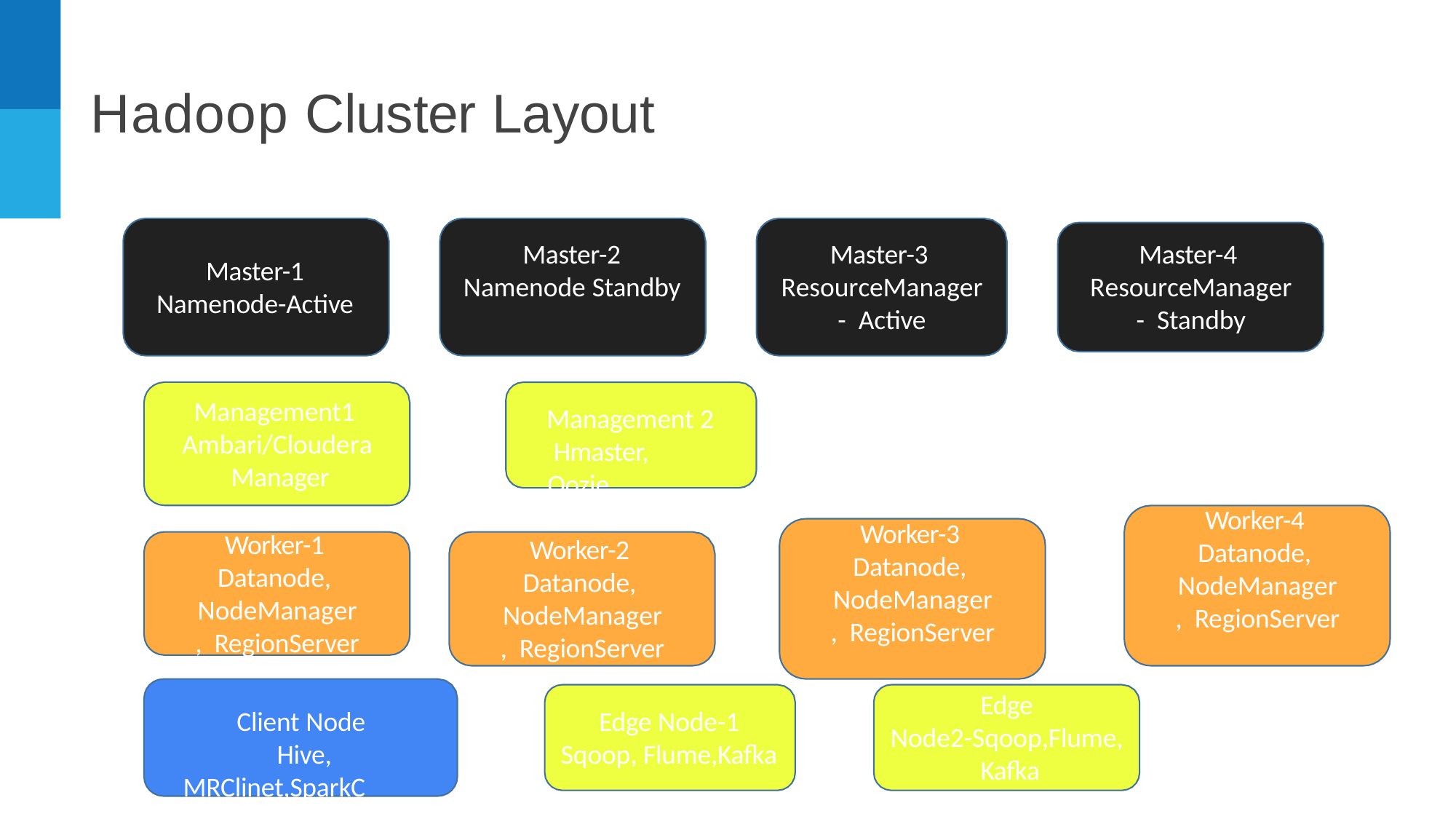

# Hadoop Cluster Layout

Master-2  Namenode Standby
Master-3  ResourceManager-  Active
Master-4  ResourceManager-  Standby
Master-1  Namenode-Active

Management1  Ambari/Cloudera  Manager
Management 2  Hmaster, Oozie
Worker-4  Datanode,  NodeManager,  RegionServer

Worker-3  Datanode,  NodeManager,  RegionServer

Worker-1  Datanode,  NodeManager,  RegionServer
Worker-2  Datanode,  NodeManager,  RegionServer

Edge
Node2-Sqoop,Flume,  Kafka
Edge Node-1  Sqoop, Flume,Kafka
Client Node  Hive,
MRClinet,SparkClient